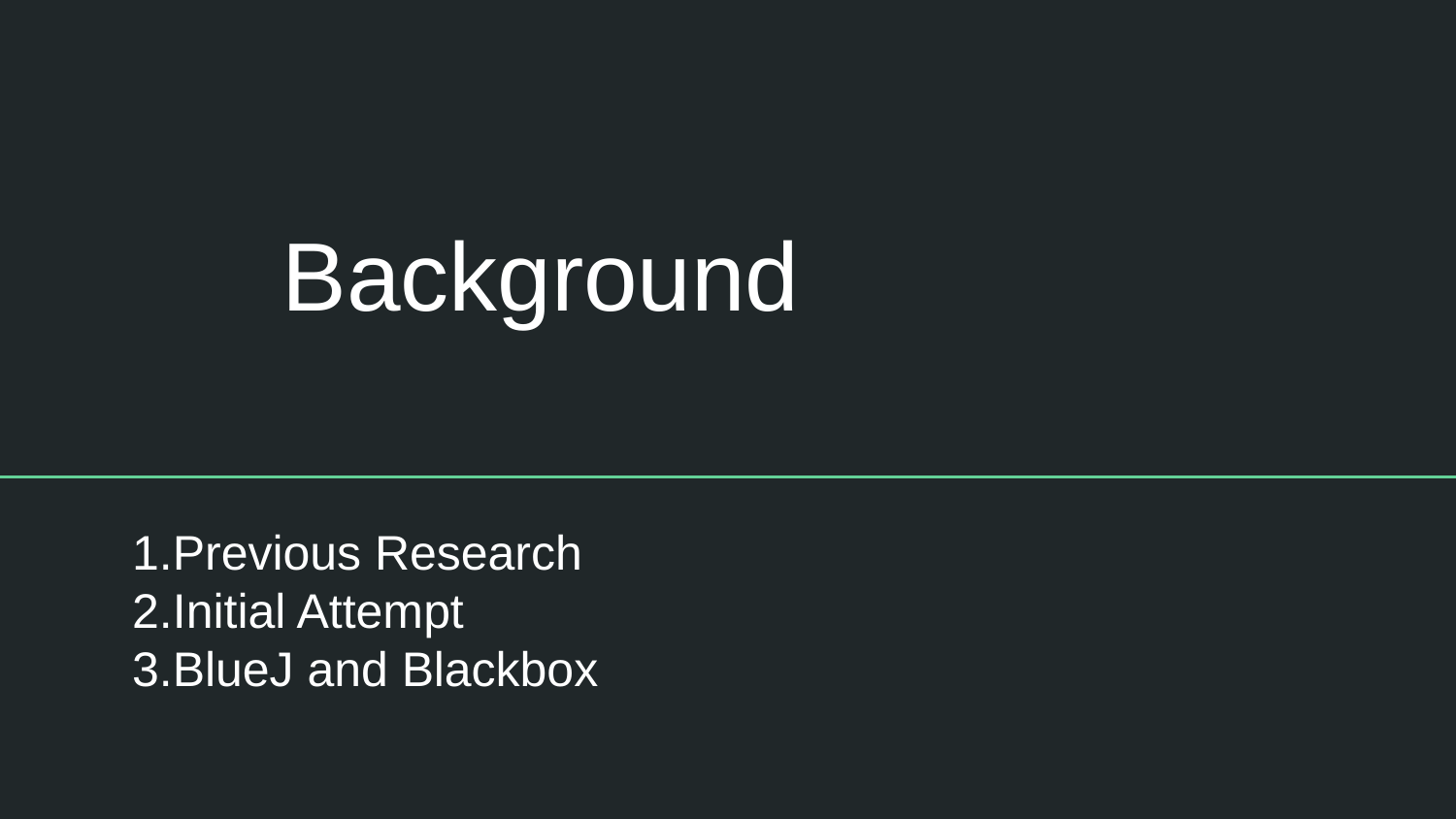

# Background
Previous Research
Initial Attempt
BlueJ and Blackbox